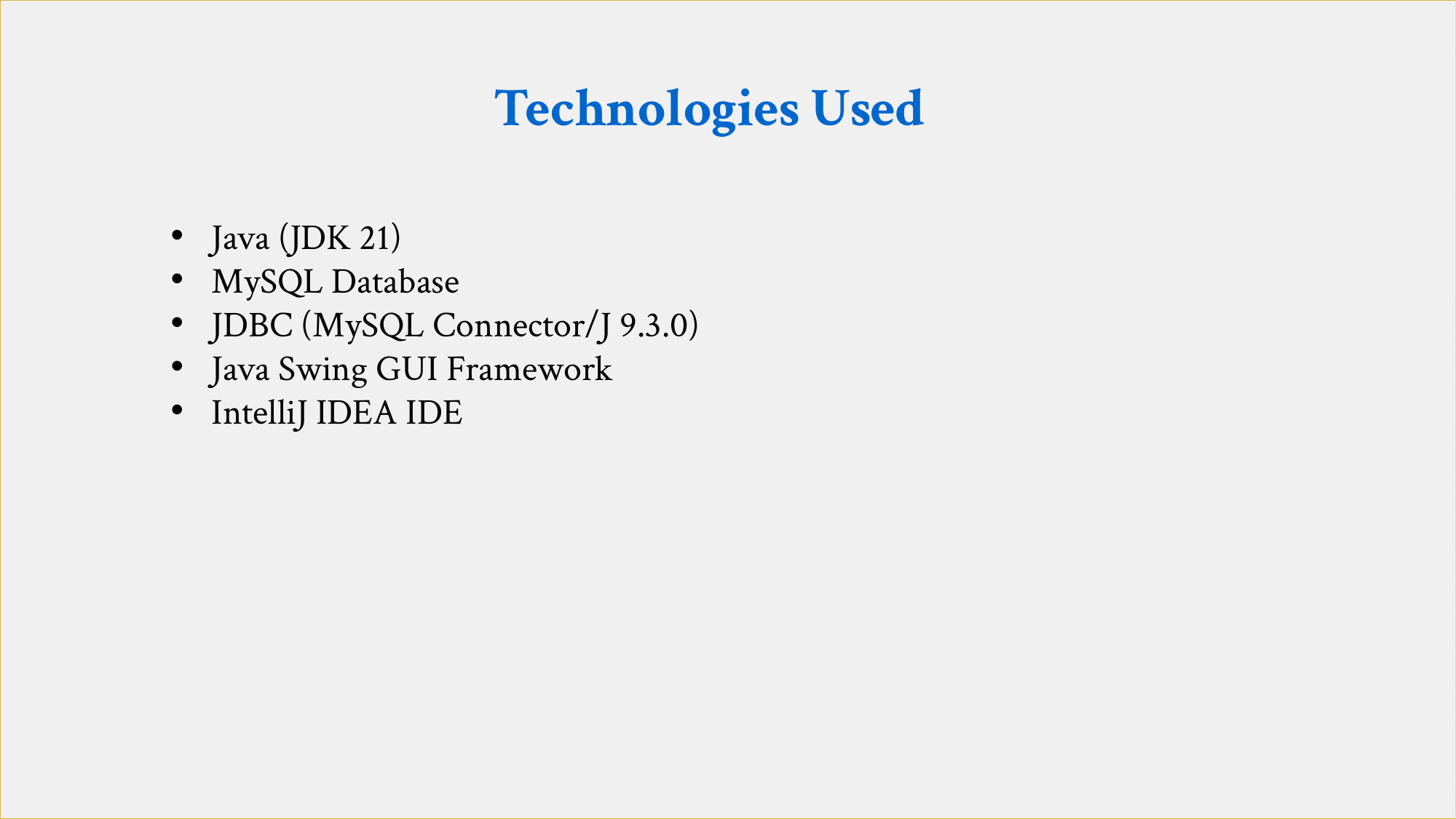

Technologies Used

Java (JDK 21)
MySQL Database
JDBC (MySQL Connector/J 9.3.0)
Java Swing GUI Framework
IntelliJ IDEA IDE